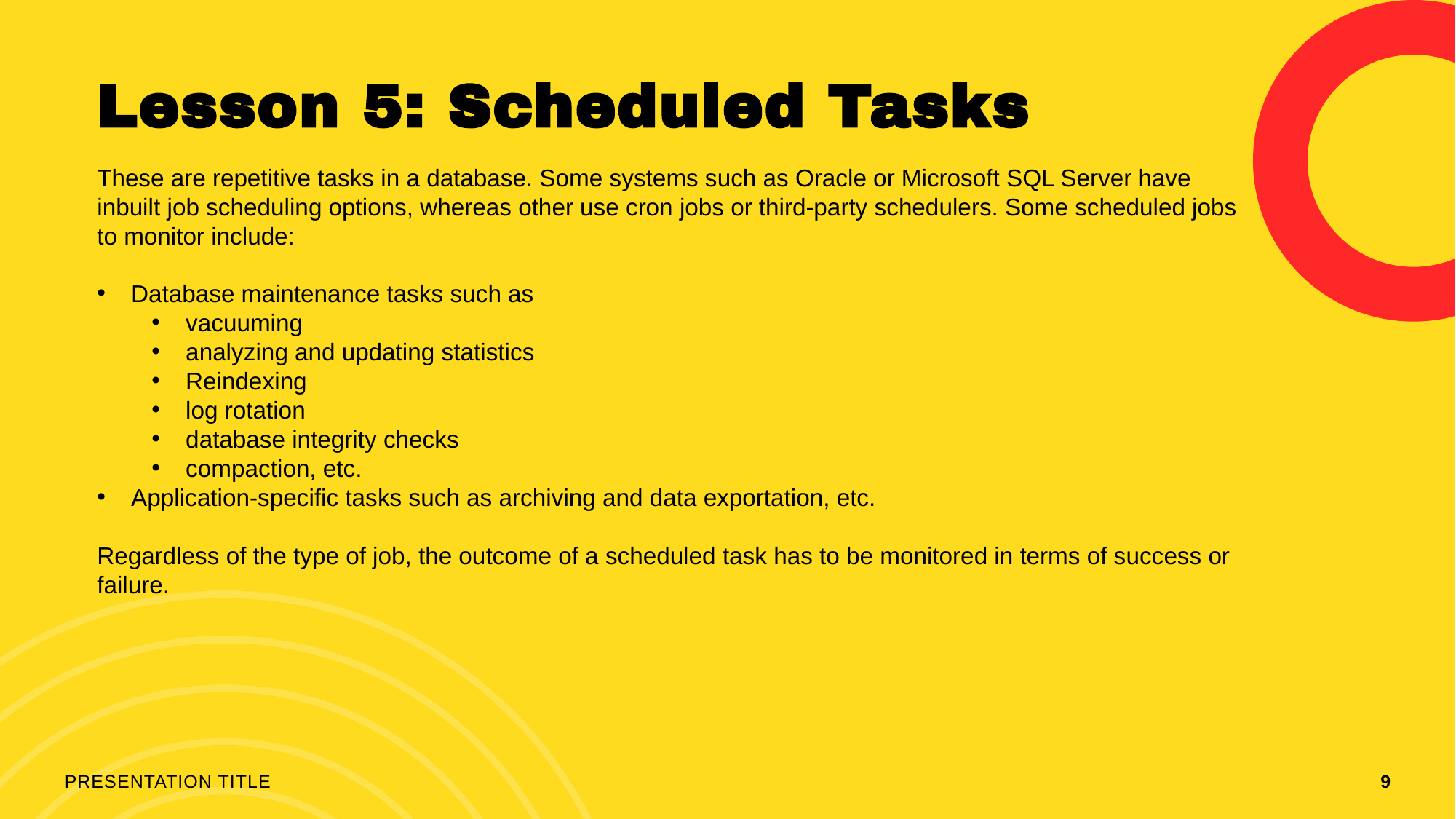

# Lesson 5: Scheduled Tasks
These are repetitive tasks in a database. Some systems such as Oracle or Microsoft SQL Server have inbuilt job scheduling options, whereas other use cron jobs or third-party schedulers. Some scheduled jobs to monitor include:

Database maintenance tasks such as
vacuuming
analyzing and updating statistics
Reindexing
log rotation
database integrity checks
compaction, etc.
Application-specific tasks such as archiving and data exportation, etc.

Regardless of the type of job, the outcome of a scheduled task has to be monitored in terms of success or failure.

PRESENTATION TITLE
9